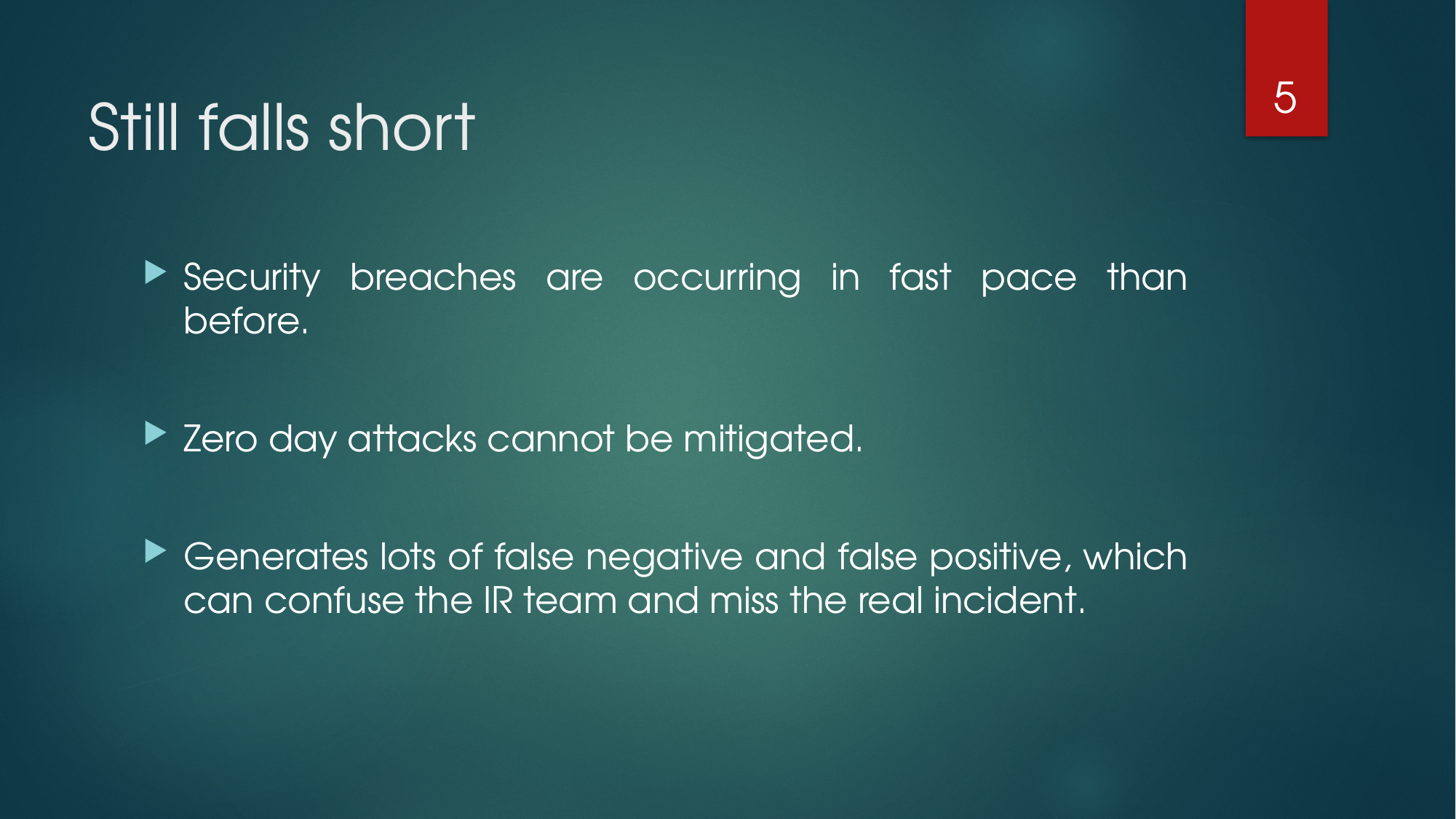

5
# Still falls short
Security breaches are occurring in fast pace than before.

Zero day attacks cannot be mitigated.

Generates lots of false negative and false positive, which can confuse the IR team and miss the real incident.